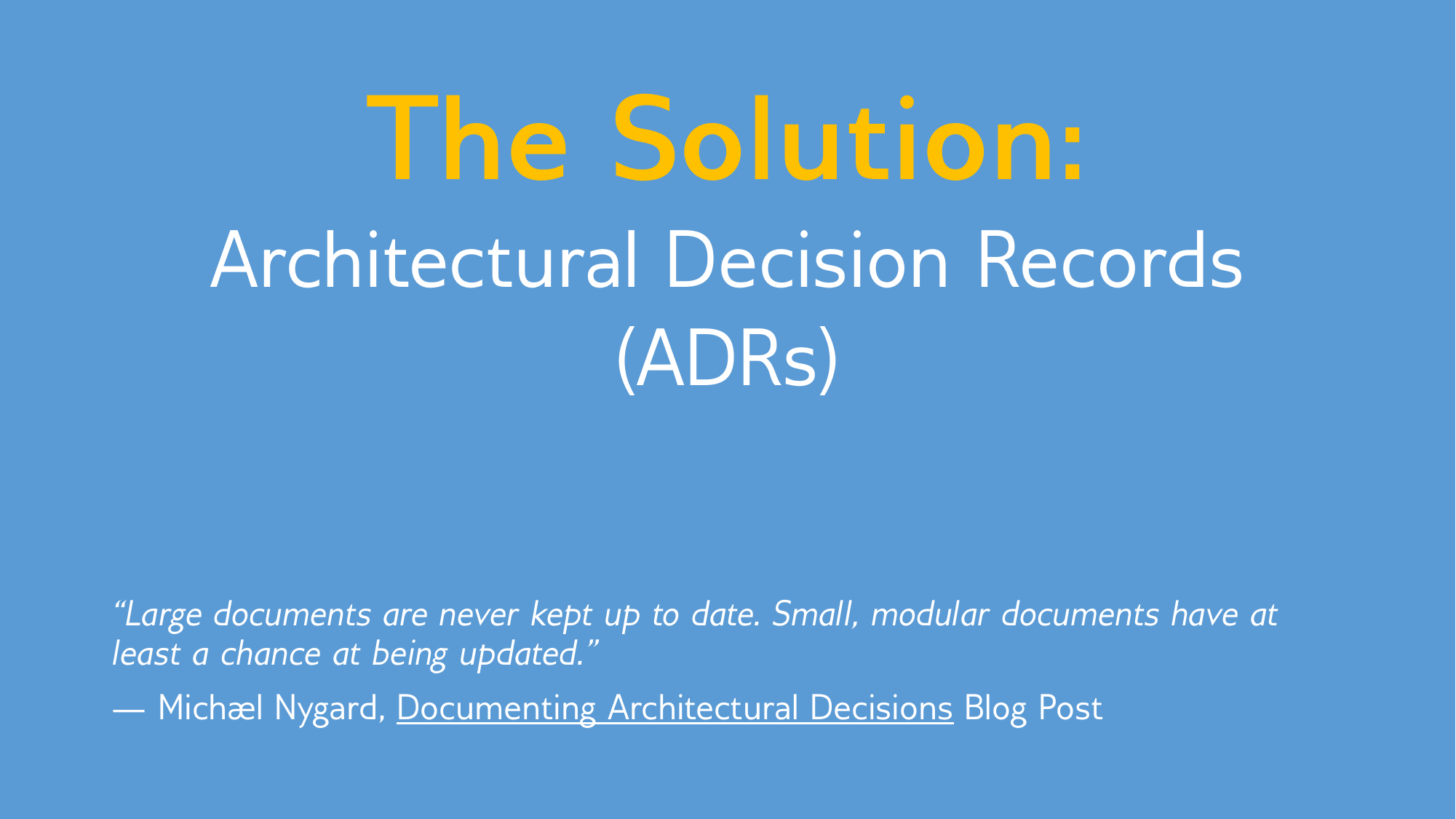

# The Solution:
Architectural Decision Records
(ADRs)
“Large documents are never kept up to date. Small, modular documents have at least a chance at being updated.”
— Michael Nygard, Documenting Architectural Decisions Blog Post